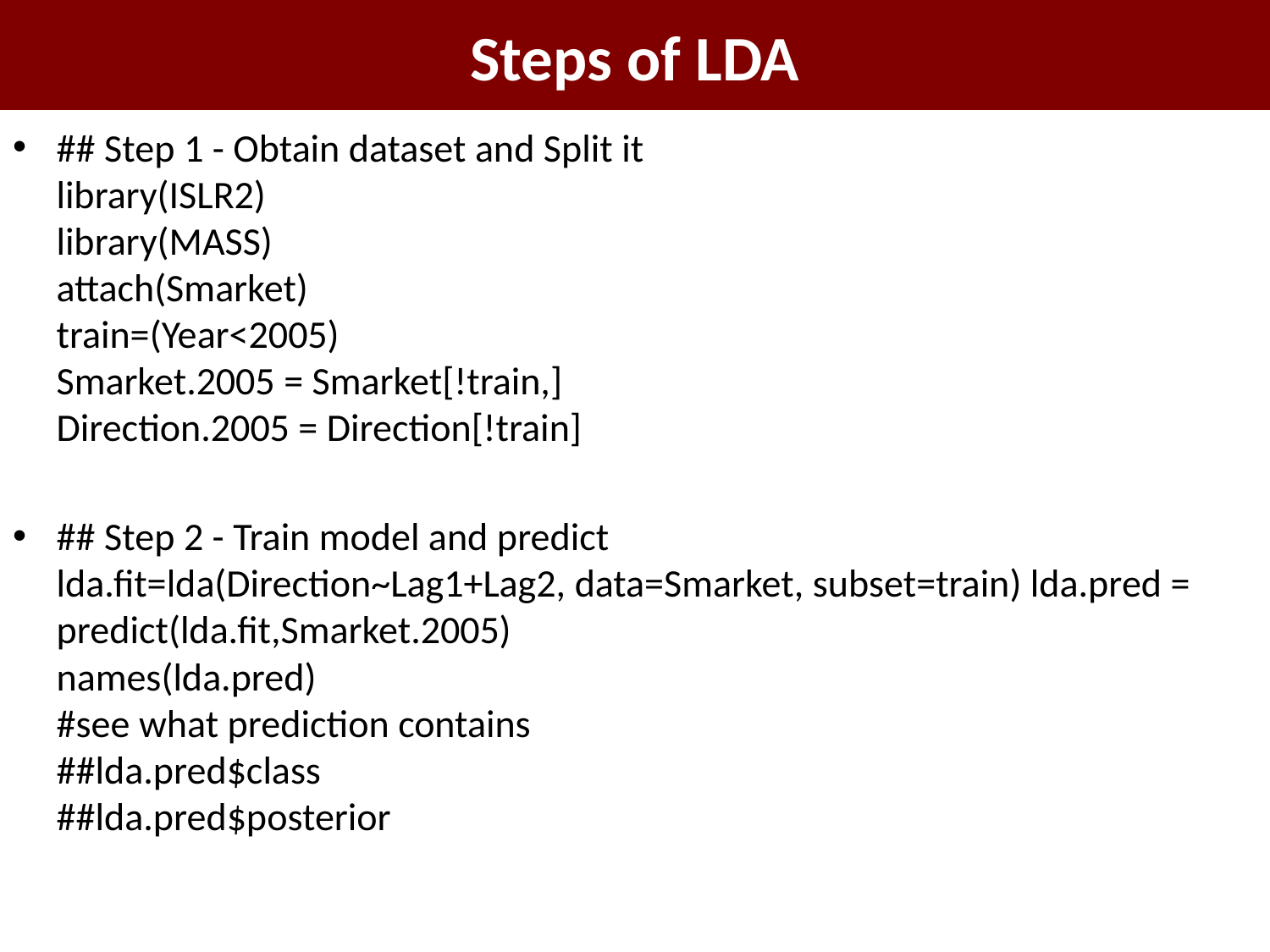

# Steps of LDA
## Step 1 - Obtain dataset and Split it library(ISLR2) library(MASS) attach(Smarket) train=(Year<2005) Smarket.2005 = Smarket[!train,] Direction.2005 = Direction[!train]

## Step 2 - Train model and predict lda.fit=lda(Direction~Lag1+Lag2, data=Smarket, subset=train) lda.pred = predict(lda.fit,Smarket.2005) names(lda.pred) #see what prediction contains ##lda.pred$class ##lda.pred$posterior